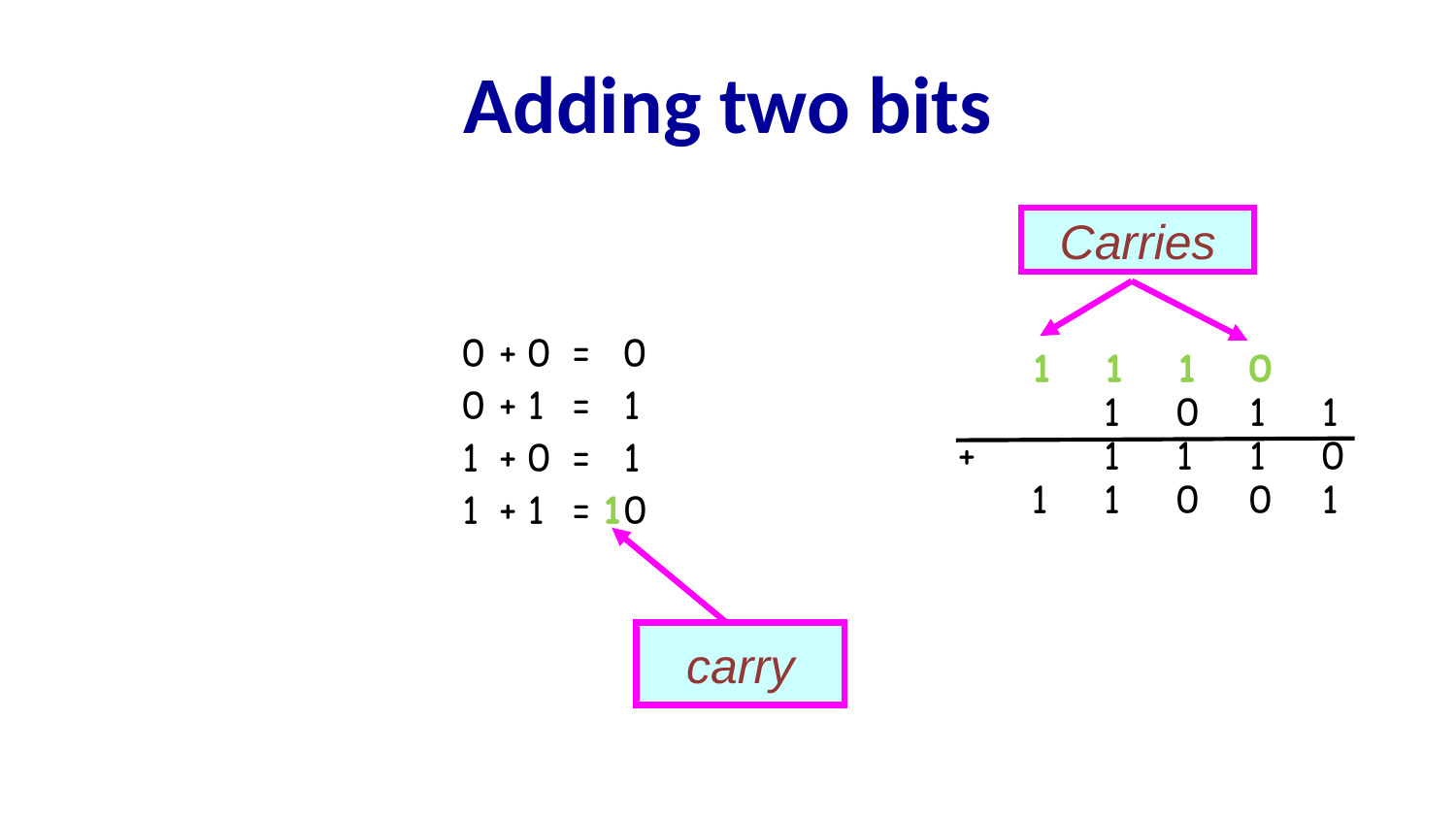

# Adding two bits
Carries

0	+ 0	=   0
0	+ 1	=   1
1	+ 0	=   1
1	+ 1	= 10
	1	1	1	0
		1	0	1	1
+		1	1	1	0
	1	1	0	0	1

carry